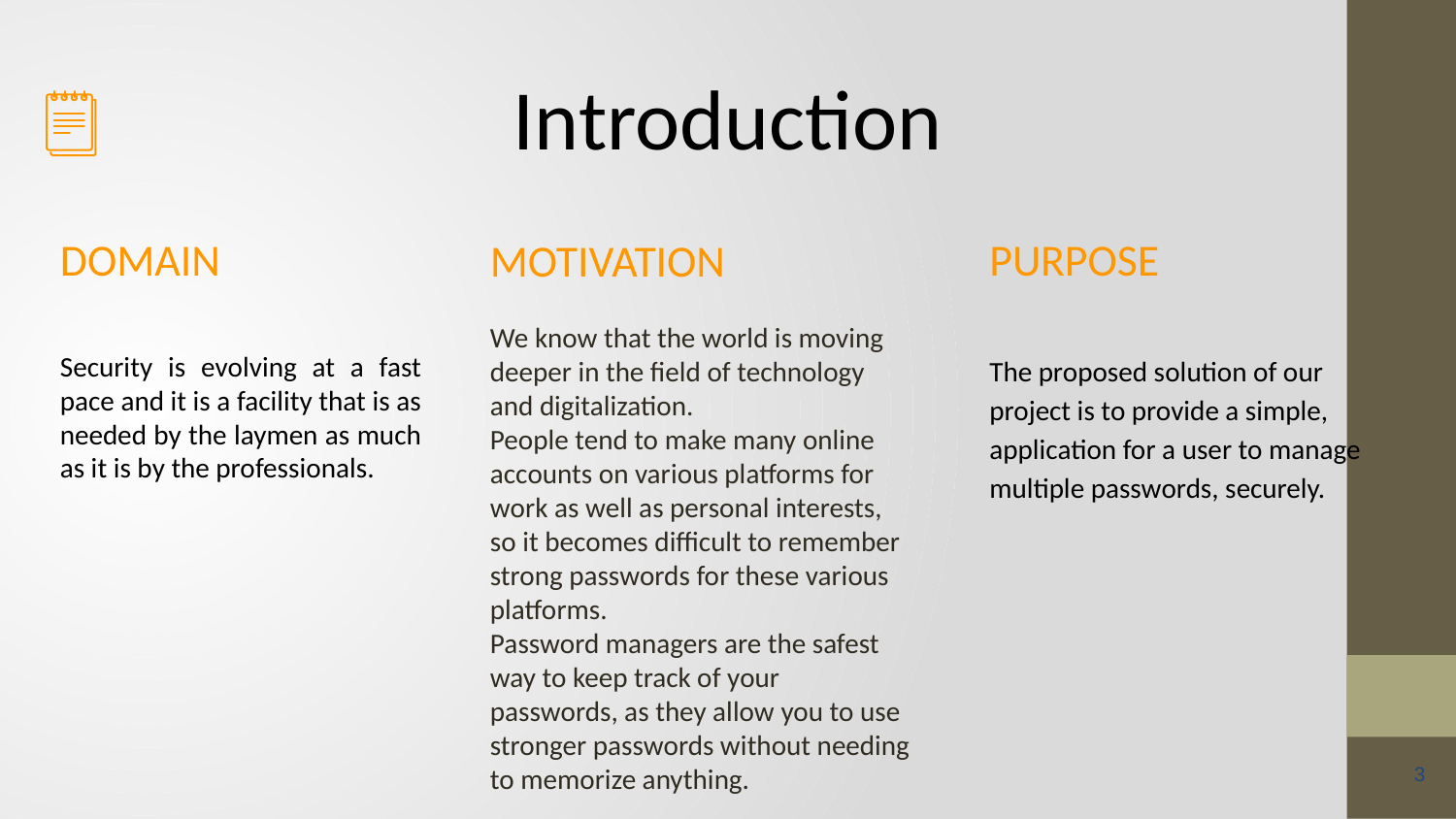

Introduction

DOMAIN

Security is evolving at a fast pace and it is a facility that is as needed by the laymen as much as it is by the professionals.

PURPOSE

The proposed solution of our project is to provide a simple,  application for a user to manage multiple passwords, securely.

MOTIVATION

We know that the world is moving deeper in the field of technology and digitalization.
People tend to make many online accounts on various platforms for work as well as personal interests, so it becomes difficult to remember strong passwords for these various platforms.
Password managers are the safest way to keep track of your passwords, as they allow you to use stronger passwords without needing to memorize anything.

3